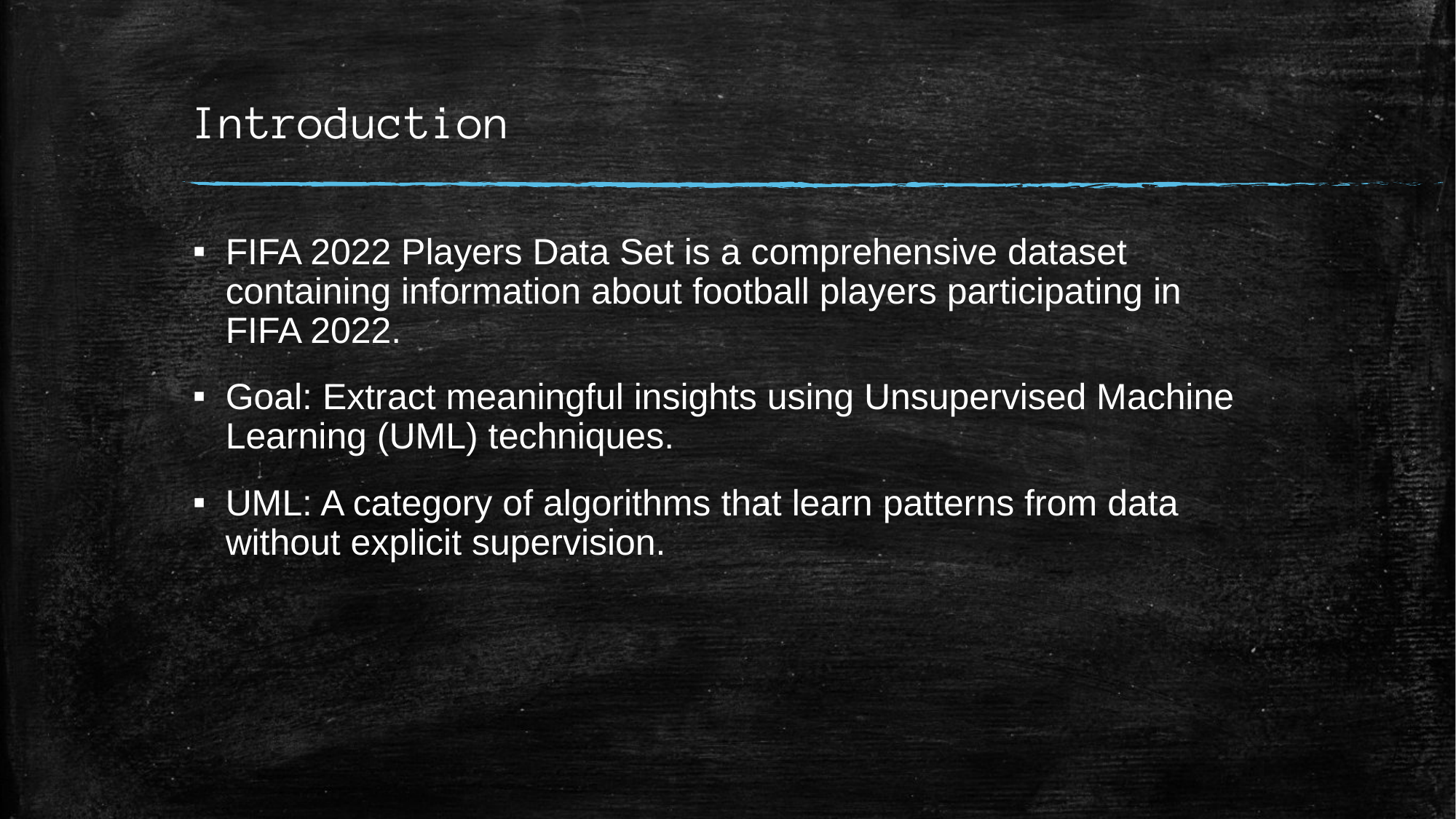

# Introduction
FIFA 2022 Players Data Set is a comprehensive dataset containing information about football players participating in FIFA 2022.
Goal: Extract meaningful insights using Unsupervised Machine Learning (UML) techniques.
UML: A category of algorithms that learn patterns from data without explicit supervision.